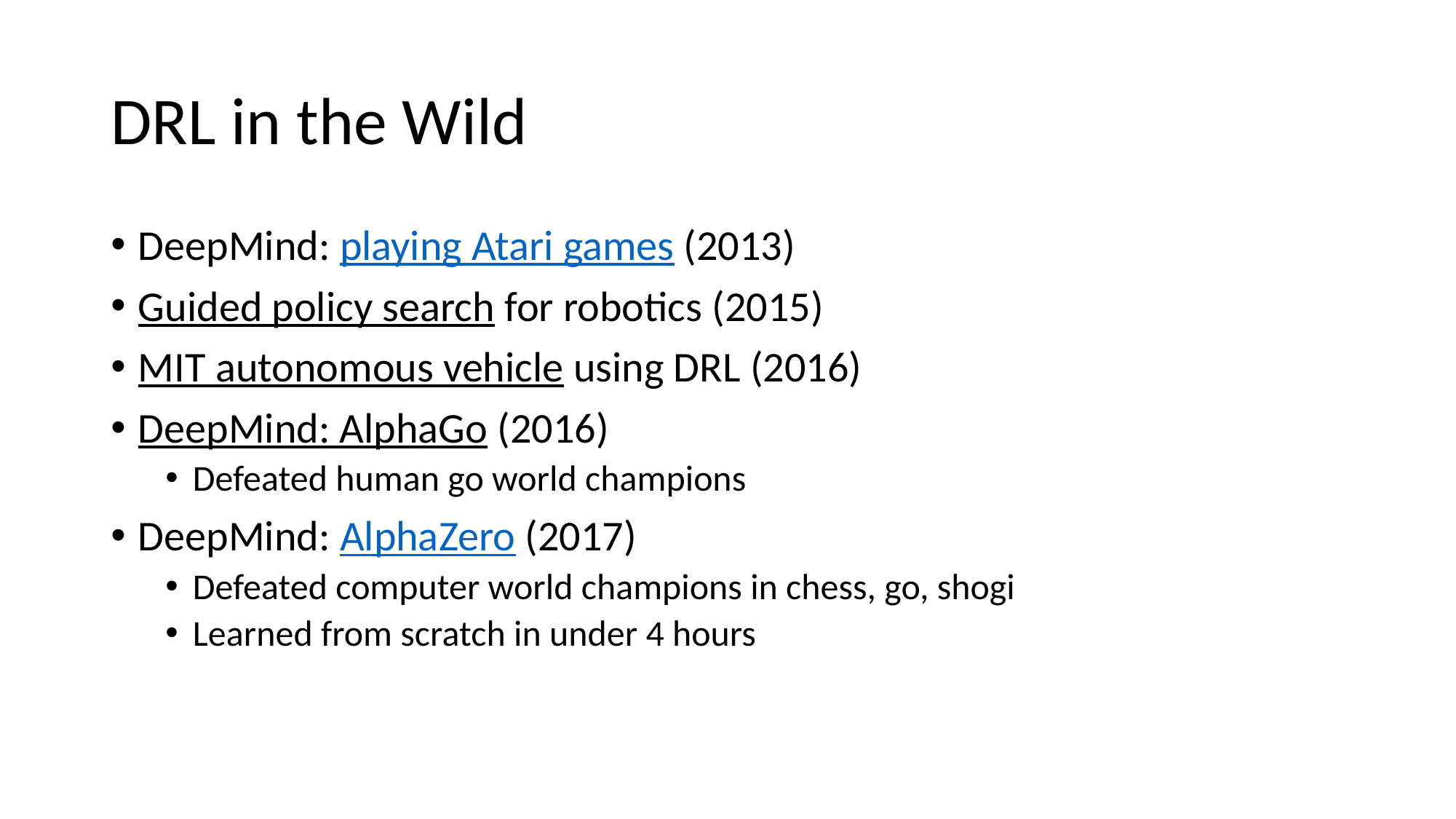

# DRL in the Wild
DeepMind: playing Atari games (2013)
Guided policy search for robotics (2015)
MIT autonomous vehicle using DRL (2016)
DeepMind: AlphaGo (2016)
Defeated human go world champions
DeepMind: AlphaZero (2017)
Defeated computer world champions in chess, go, shogi
Learned from scratch in under 4 hours